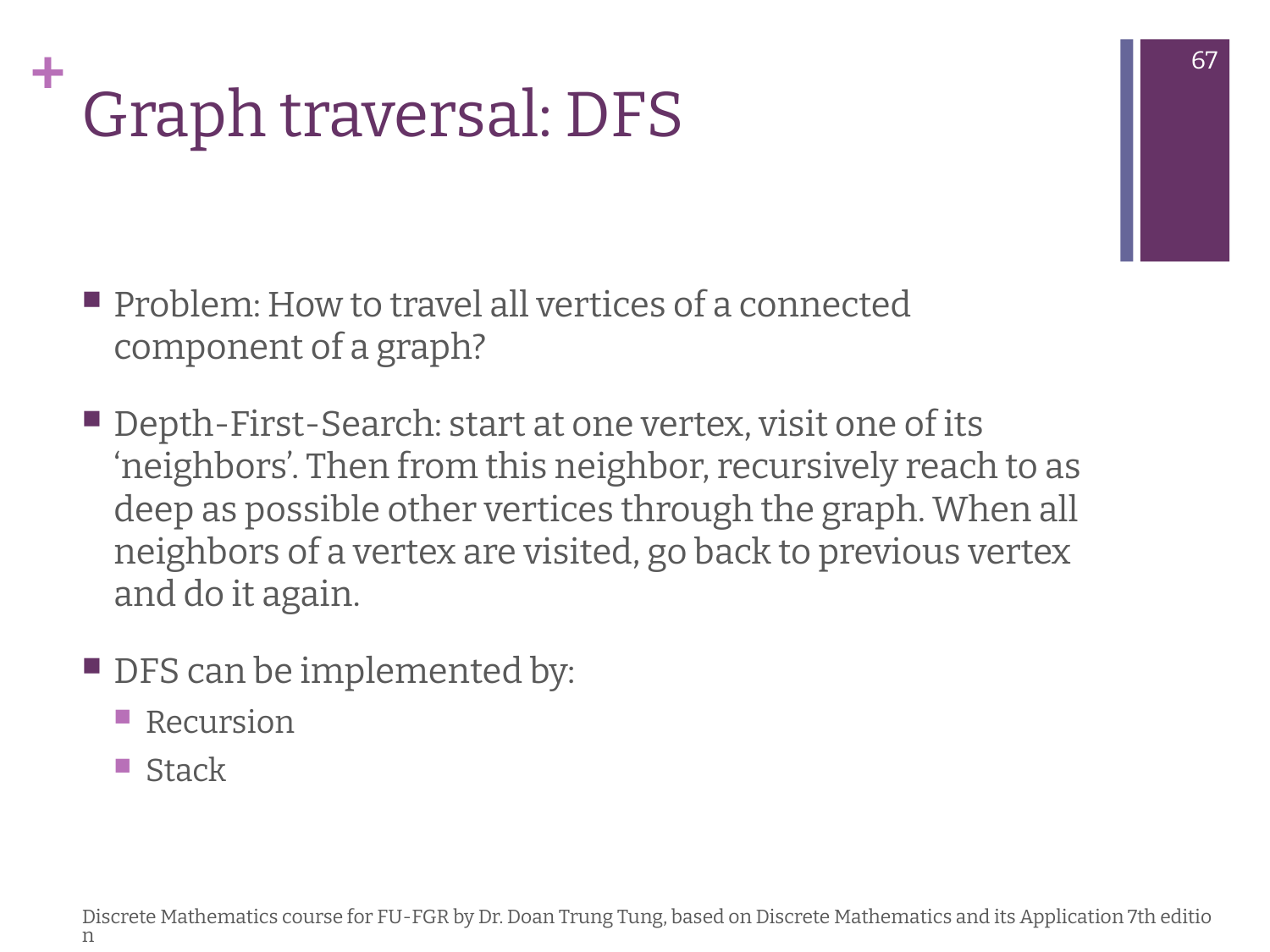

67
# Graph traversal: DFS
Problem: How to travel all vertices of a connected component of a graph?
Depth-First-Search: start at one vertex, visit one of its ‘neighbors’. Then from this neighbor, recursively reach to as deep as possible other vertices through the graph. When all neighbors of a vertex are visited, go back to previous vertex and do it again.
DFS can be implemented by:
Recursion
Stack
Discrete Mathematics course for FU-FGR by Dr. Doan Trung Tung, based on Discrete Mathematics and its Application 7th edition